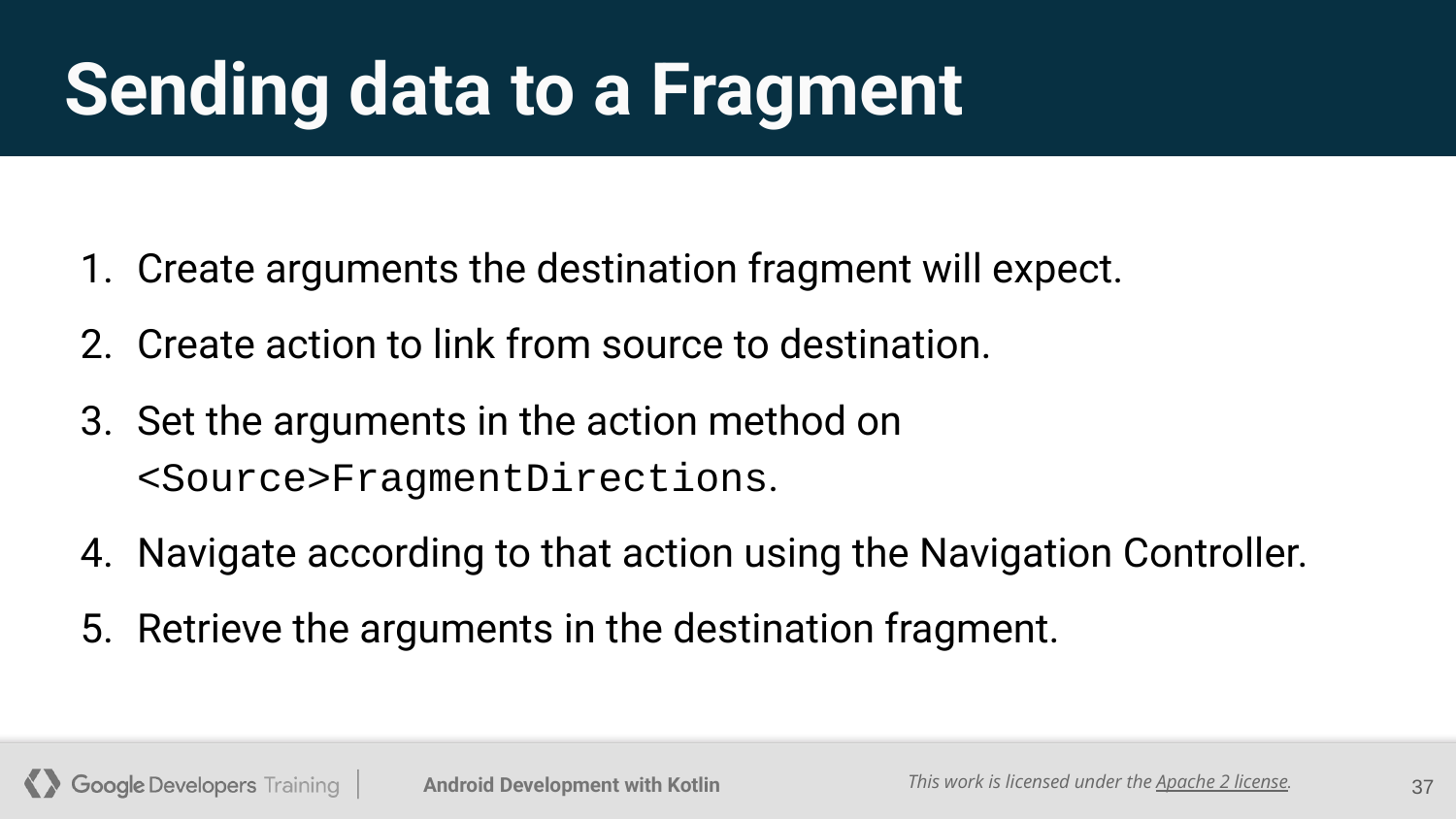

# Sending data to a Fragment
Create arguments the destination fragment will expect.
Create action to link from source to destination.
Set the arguments in the action method on <Source>FragmentDirections.
Navigate according to that action using the Navigation Controller.
Retrieve the arguments in the destination fragment.
37